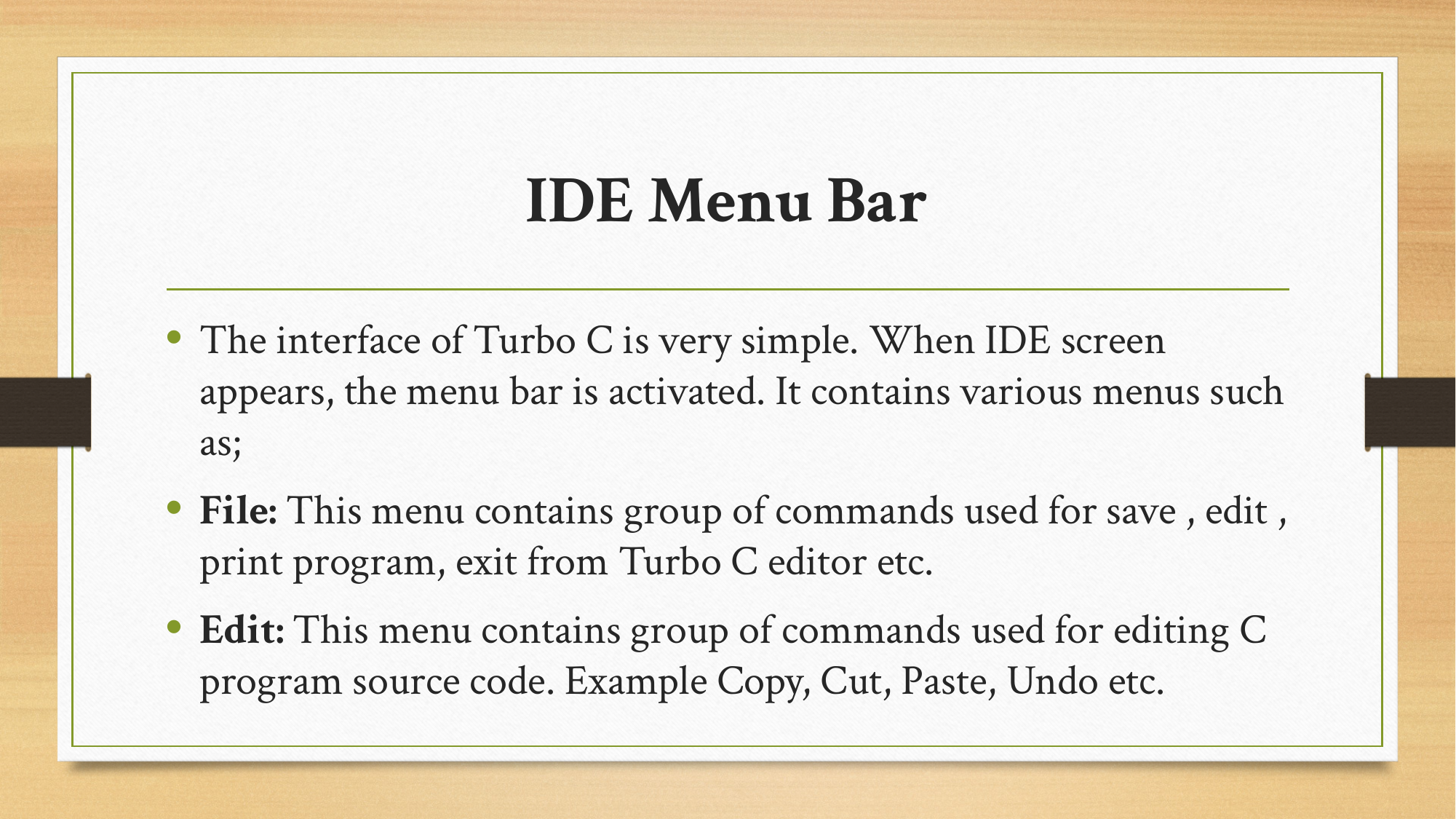

# IDE Menu Bar
The interface of Turbo C is very simple. When IDE screen appears, the menu bar is activated. It contains various menus such as;
File: This menu contains group of commands used for save , edit , print program, exit from Turbo C editor etc.
Edit: This menu contains group of commands used for editing C program source code. Example Copy, Cut, Paste, Undo etc.